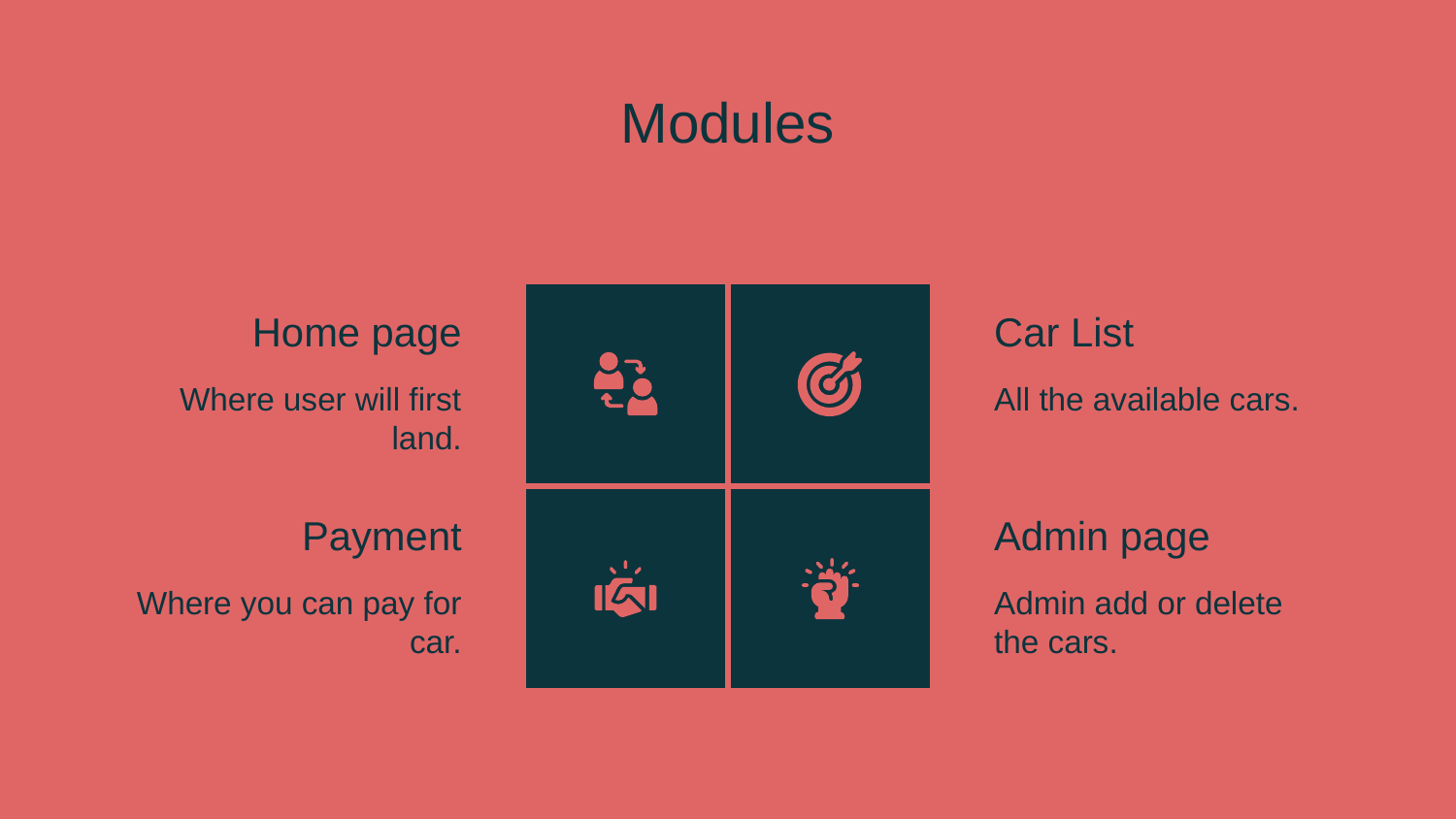

# Modules

Home page
Car List

Where user will first land.
All the available cars.

Payment
Admin page

Where you can pay for car.
Admin add or delete the cars.